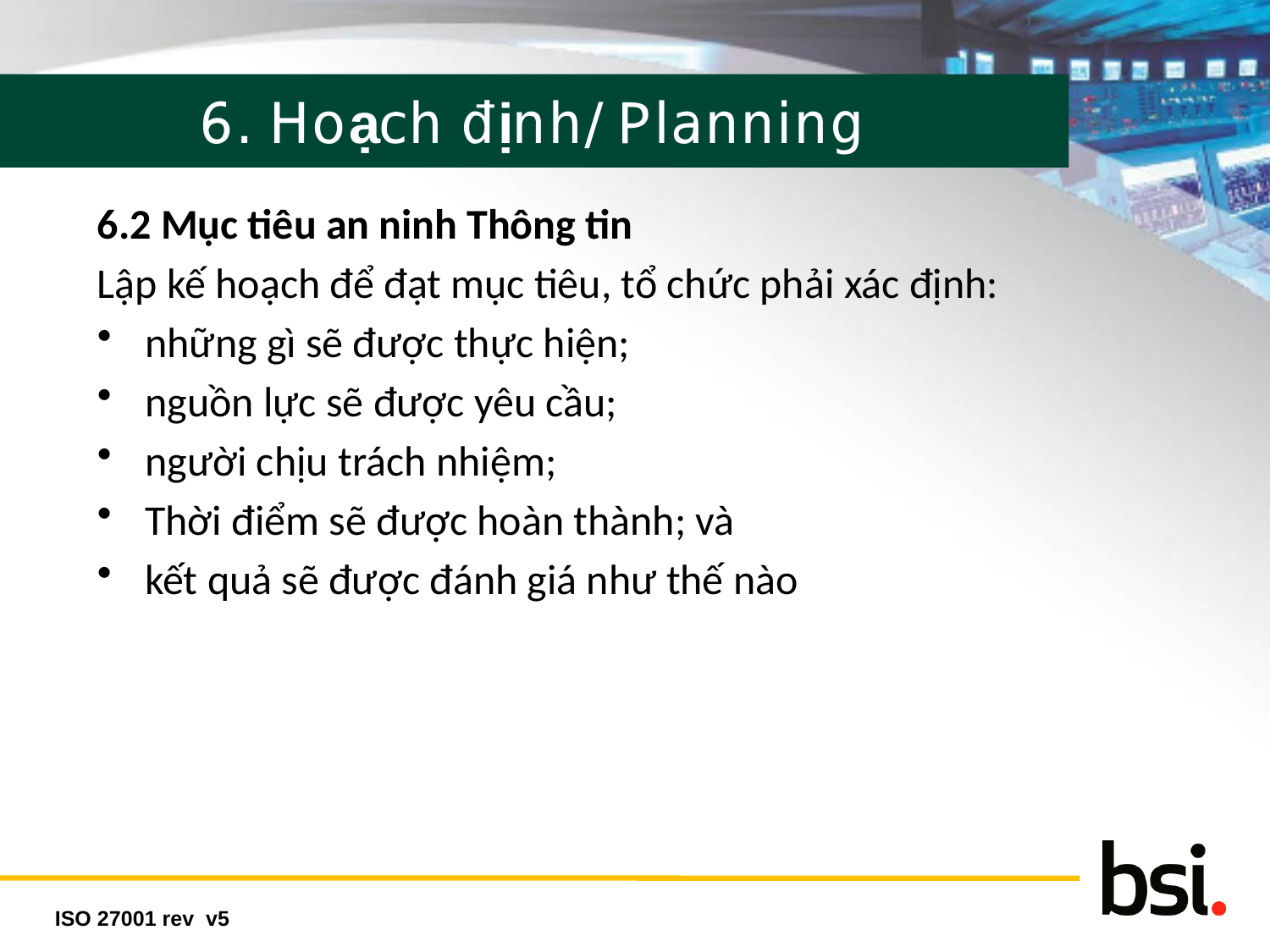

6. Hoạch định/Planning
6.2 Mục tiêu an ninh Thông tin
Lập kế hoạch để đạt mục tiêu, tổ chức phải xác định:
những gì sẽ được thực hiện;
nguồn lực sẽ được yêu cầu;
người chịu trách nhiệm;
Thời điểm sẽ được hoàn thành; và
kết quả sẽ được đánh giá như thế nào